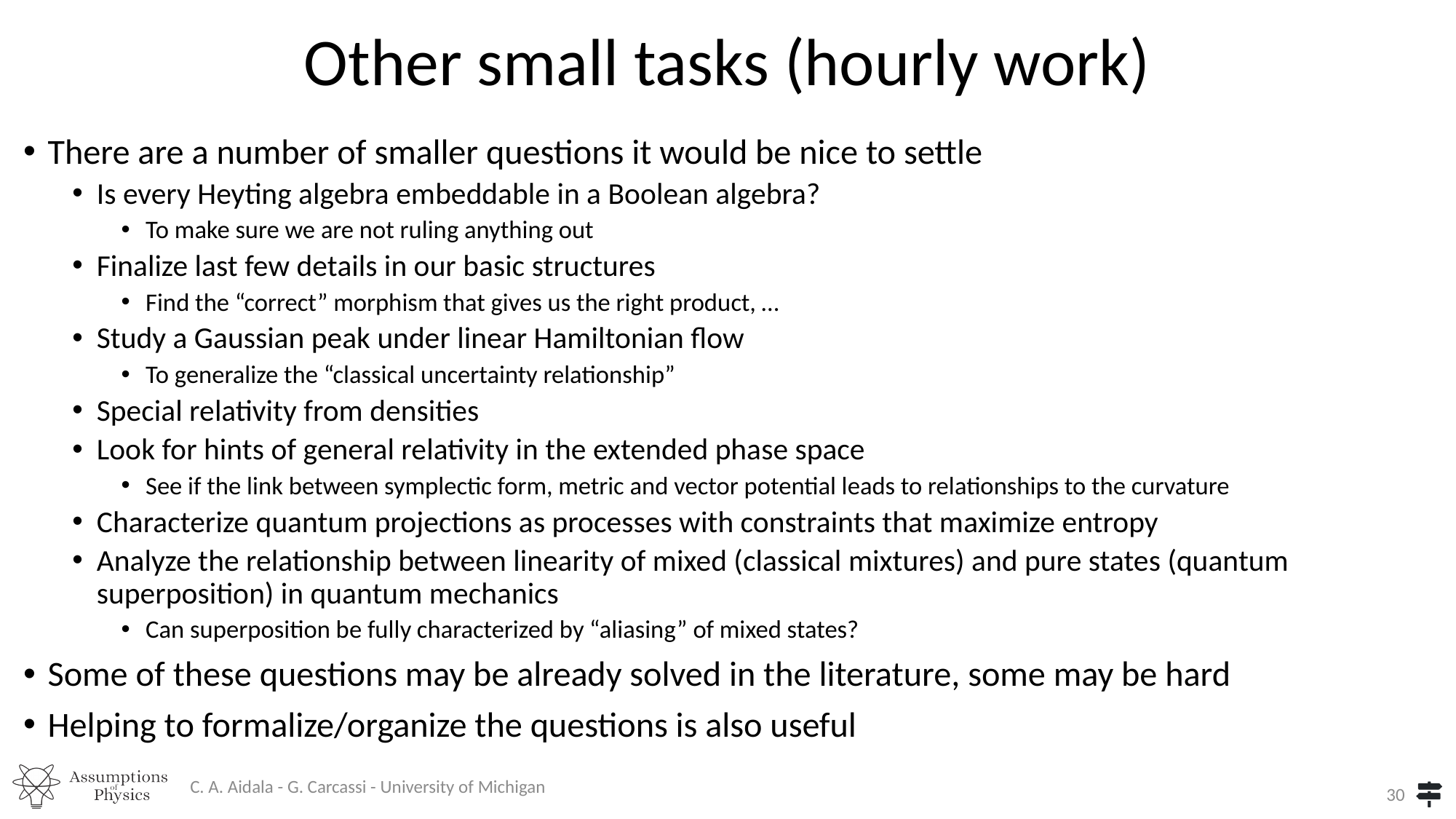

# Other small tasks (hourly work)
There are a number of smaller questions it would be nice to settle
Is every Heyting algebra embeddable in a Boolean algebra?
To make sure we are not ruling anything out
Finalize last few details in our basic structures
Find the “correct” morphism that gives us the right product, …
Study a Gaussian peak under linear Hamiltonian flow
To generalize the “classical uncertainty relationship”
Special relativity from densities
Look for hints of general relativity in the extended phase space
See if the link between symplectic form, metric and vector potential leads to relationships to the curvature
Characterize quantum projections as processes with constraints that maximize entropy
Analyze the relationship between linearity of mixed (classical mixtures) and pure states (quantum superposition) in quantum mechanics
Can superposition be fully characterized by “aliasing” of mixed states?
Some of these questions may be already solved in the literature, some may be hard
Helping to formalize/organize the questions is also useful

C. A. Aidala - G. Carcassi - University of Michigan
30